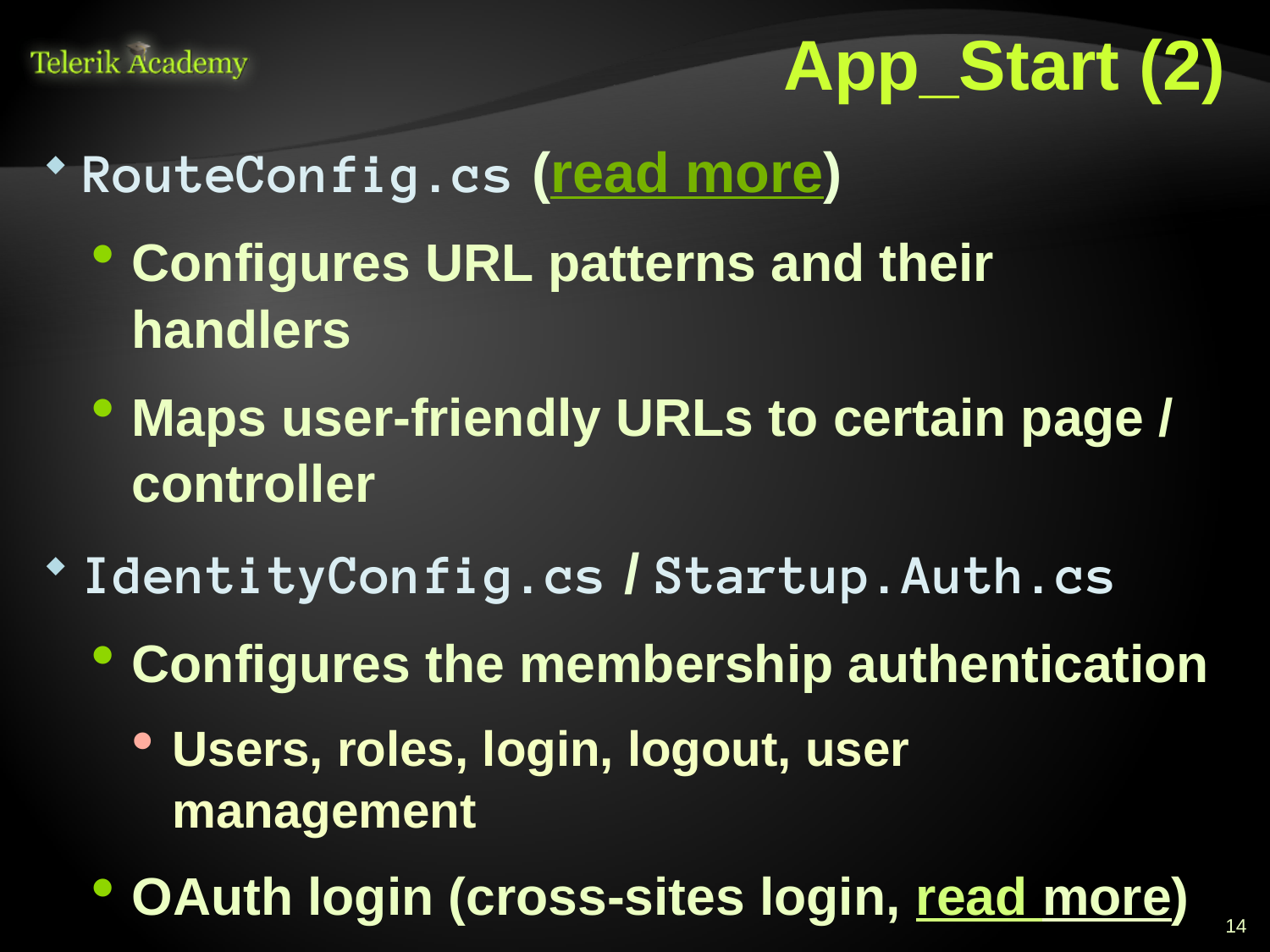

# App_Start (2)
RouteConfig.cs (read more)
Configures URL patterns and their handlers
Maps user-friendly URLs to certain page / controller
IdentityConfig.cs / Startup.Auth.cs
Configures the membership authentication
Users, roles, login, logout, user management
OAuth login (cross-sites login, read more)
Facebook / Twitter / Microsoft / Google login
14